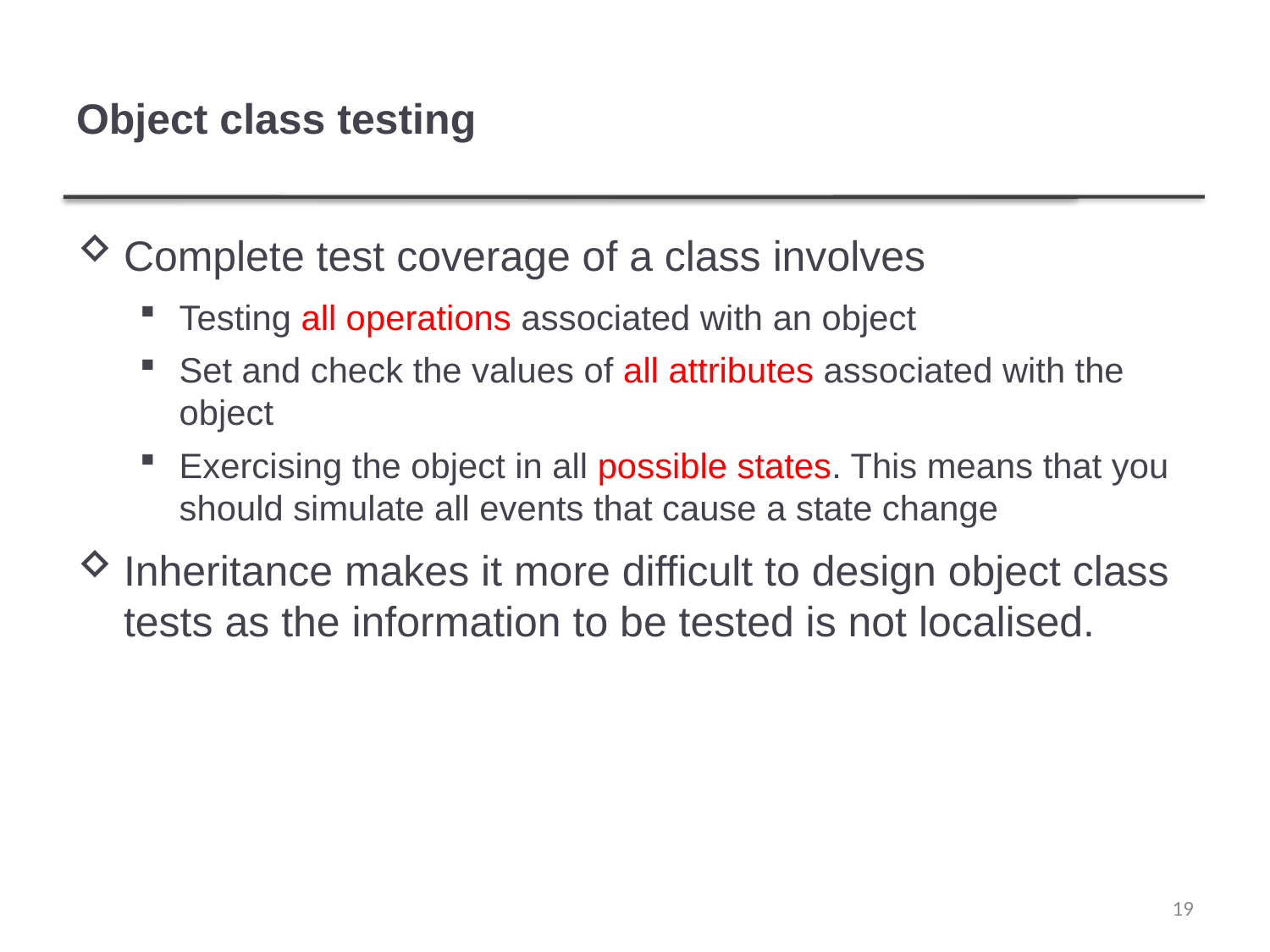

# Object class testing
Complete test coverage of a class involves
Testing all operations associated with an object
Set and check the values of all attributes associated with the object
Exercising the object in all possible states. This means that you should simulate all events that cause a state change
Inheritance makes it more difficult to design object class tests as the information to be tested is not localised.
19